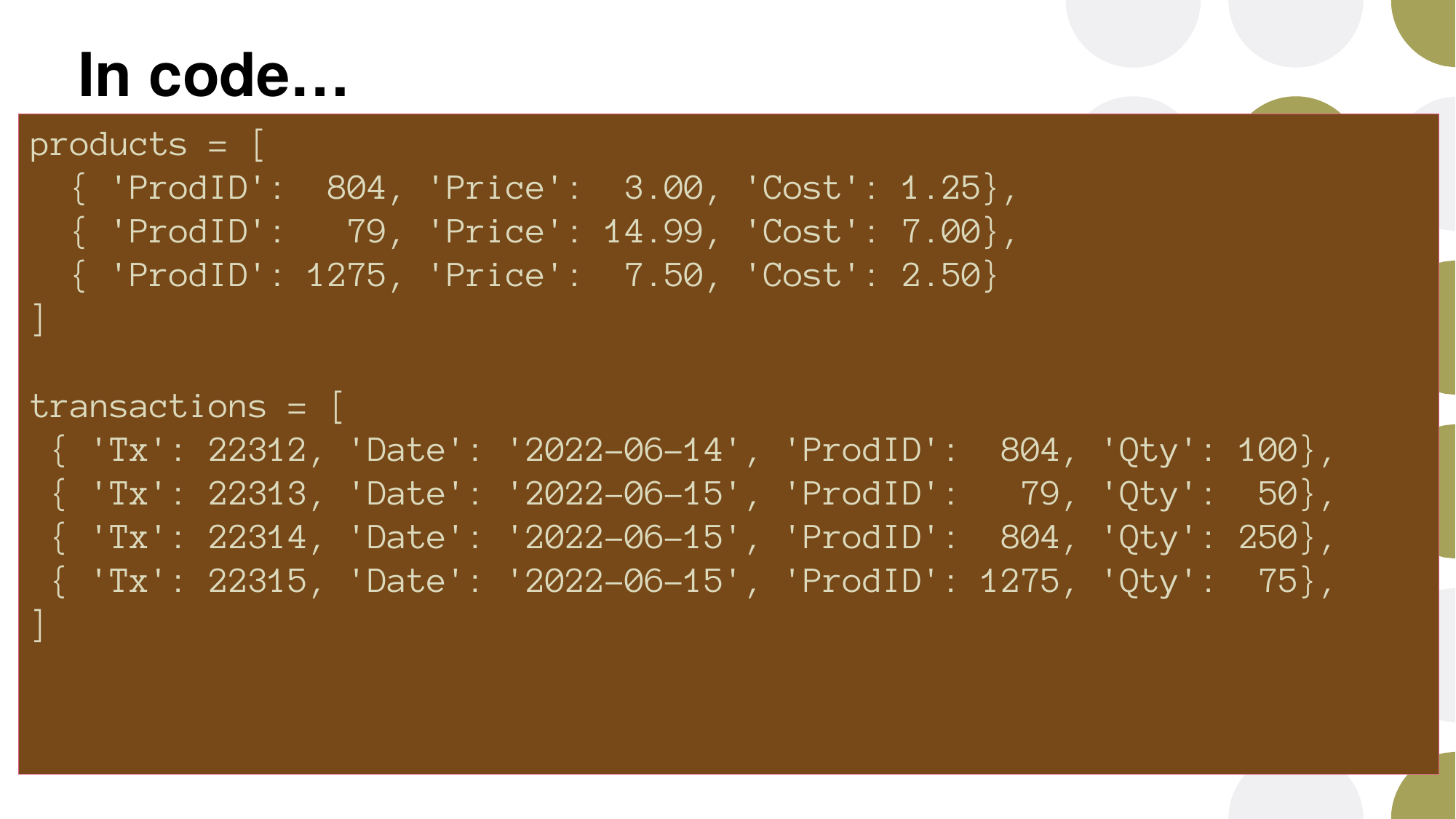

# In code…
products = [
  { 'ProdID':  804, 'Price':  3.00, 'Cost': 1.25},
  { 'ProdID':   79, 'Price': 14.99, 'Cost': 7.00},
  { 'ProdID': 1275, 'Price':  7.50, 'Cost': 2.50}
]

transactions = [
 { 'Tx': 22312, 'Date': '2022-06-14', 'ProdID':  804, 'Qty': 100},
 { 'Tx': 22313, 'Date': '2022-06-15', 'ProdID':   79, 'Qty':  50},
 { 'Tx': 22314, 'Date': '2022-06-15', 'ProdID':  804, 'Qty': 250},
 { 'Tx': 22315, 'Date': '2022-06-15', 'ProdID': 1275, 'Qty':  75},
]